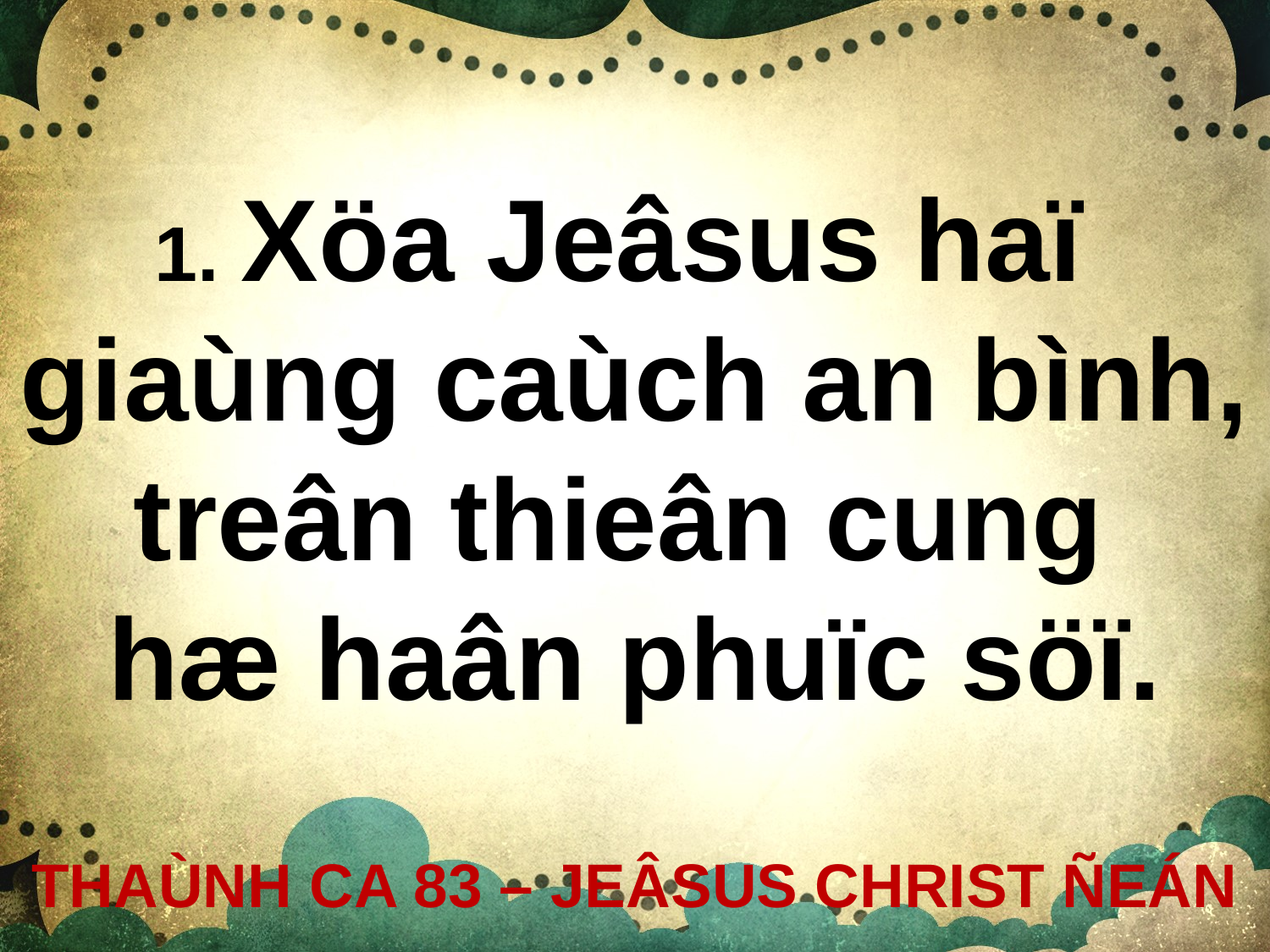

1. Xöa Jeâsus haï
giaùng caùch an bình, treân thieân cung
hæ haân phuïc söï.
THAÙNH CA 83 – JEÂSUS CHRIST ÑEÁN